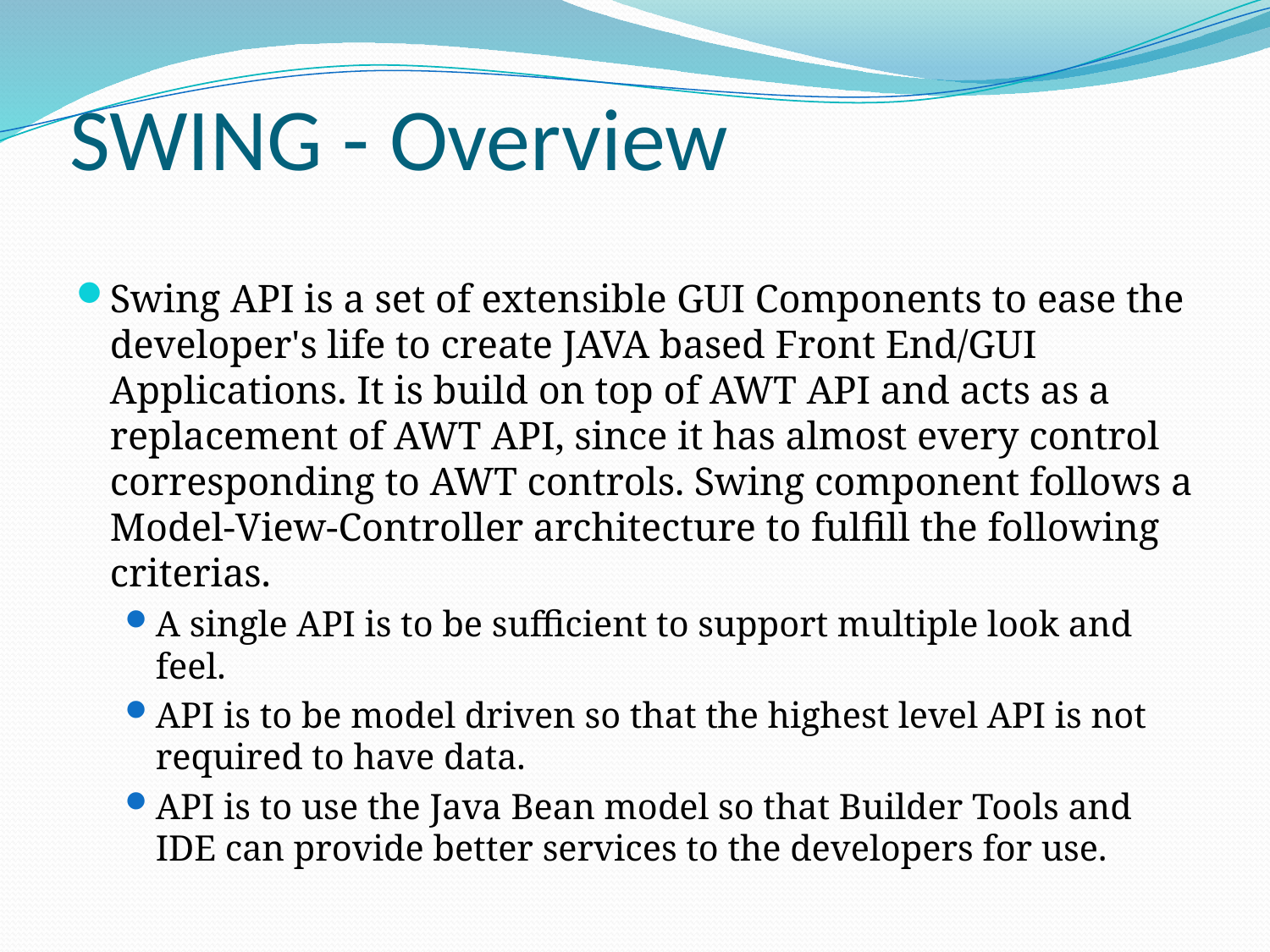

# SWING - Overview
Swing API is a set of extensible GUI Components to ease the developer's life to create JAVA based Front End/GUI Applications. It is build on top of AWT API and acts as a replacement of AWT API, since it has almost every control corresponding to AWT controls. Swing component follows a Model-View-Controller architecture to fulfill the following criterias.
A single API is to be sufficient to support multiple look and feel.
API is to be model driven so that the highest level API is not required to have data.
API is to use the Java Bean model so that Builder Tools and IDE can provide better services to the developers for use.